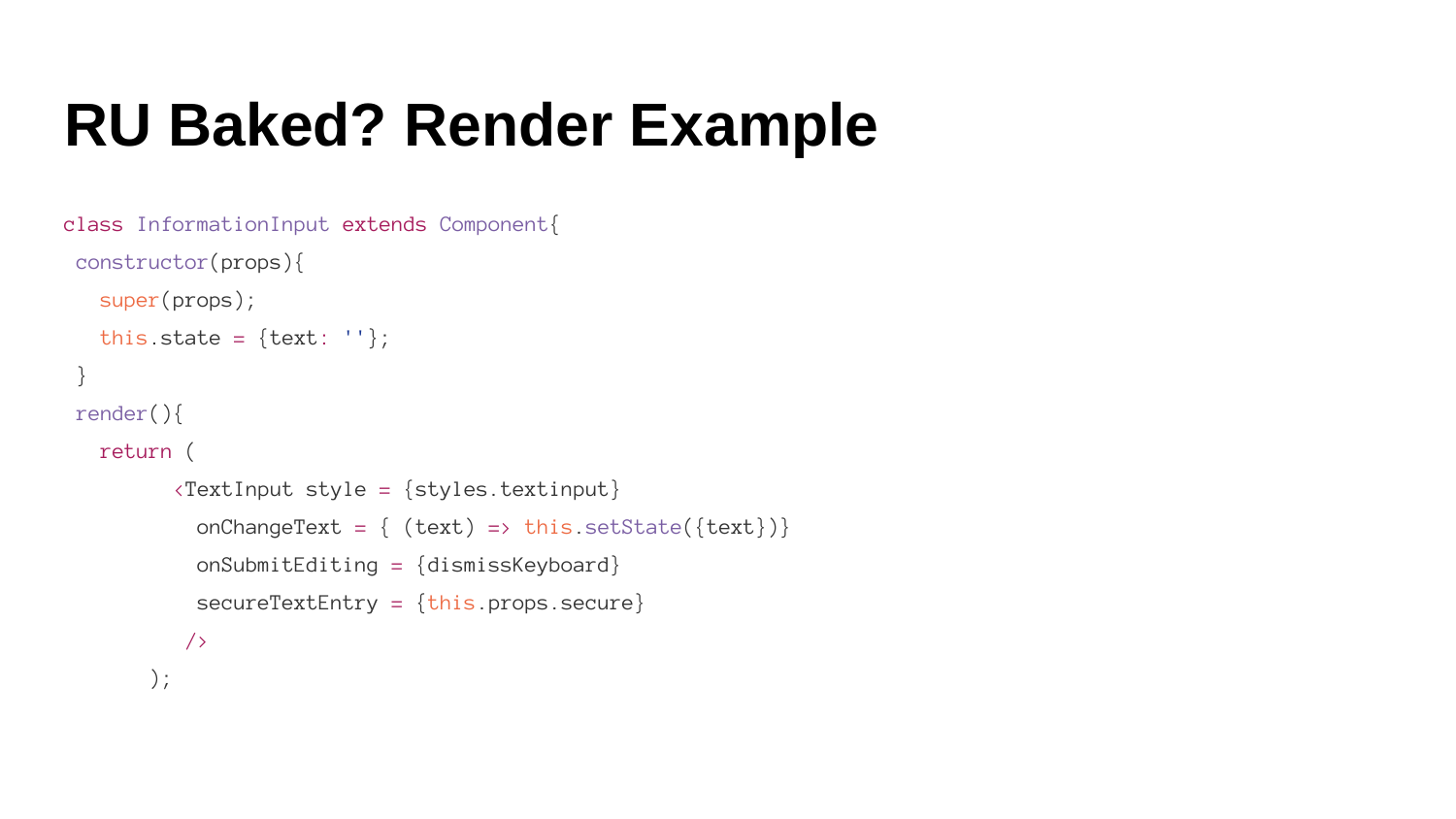

# RU Baked? Render Example

class InformationInput extends Component{
 constructor(props){
   super(props);
   this.state = {text: ''};
 }
 render(){
   return (
         <TextInput style = {styles.textinput}
           onChangeText = { (text) => this.setState({text})}
           onSubmitEditing = {dismissKeyboard}
           secureTextEntry = {this.props.secure}
          />
       );